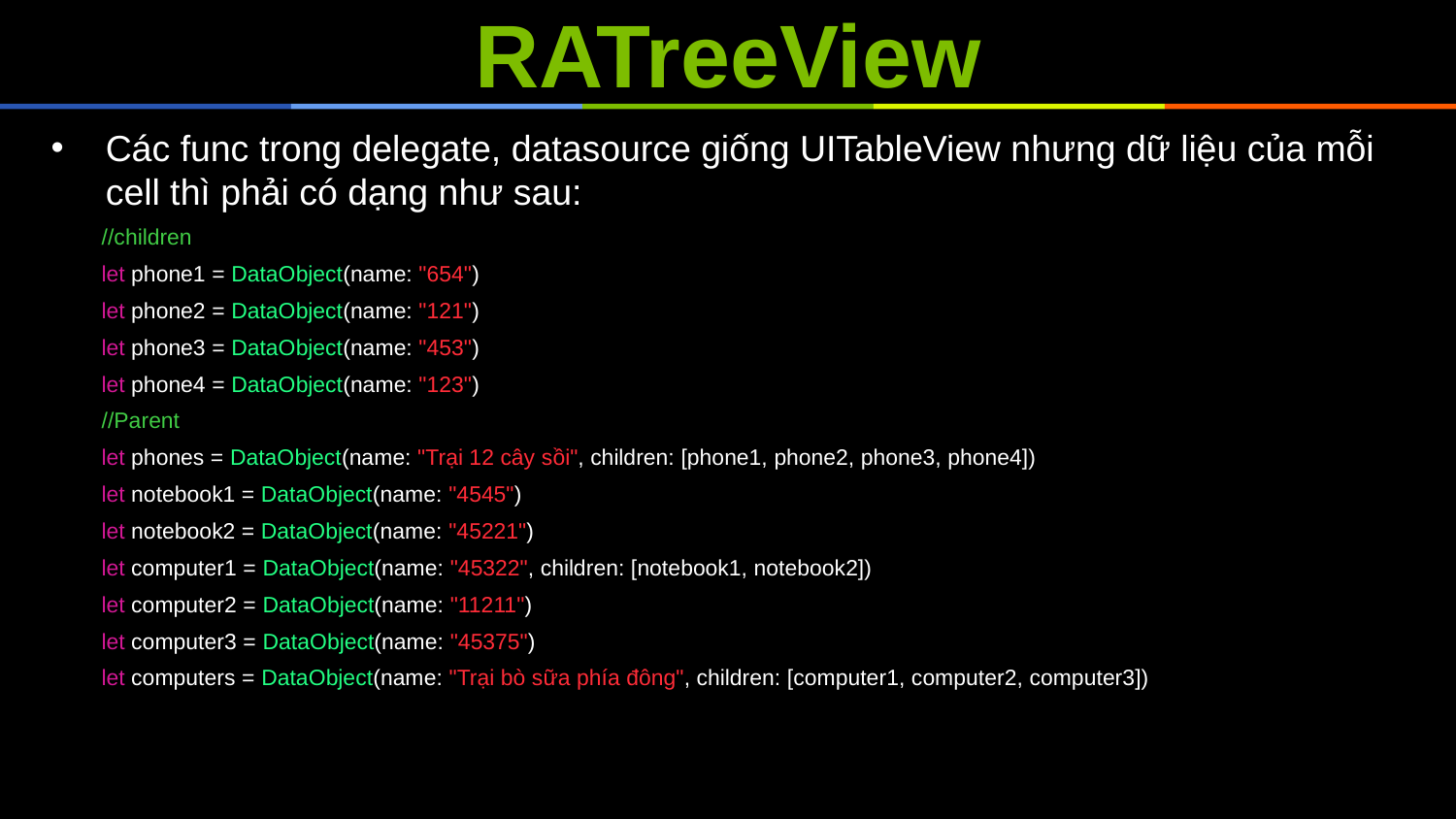

# RATreeView
Các func trong delegate, datasource giống UITableView nhưng dữ liệu của mỗi cell thì phải có dạng như sau:
        //children
        let phone1 = DataObject(name: "654")
        let phone2 = DataObject(name: "121")
        let phone3 = DataObject(name: "453")
        let phone4 = DataObject(name: "123")
        //Parent
        let phones = DataObject(name: "Trại 12 cây sồi", children: [phone1, phone2, phone3, phone4])
        let notebook1 = DataObject(name: "4545")
        let notebook2 = DataObject(name: "45221")
        let computer1 = DataObject(name: "45322", children: [notebook1, notebook2])
        let computer2 = DataObject(name: "11211")
        let computer3 = DataObject(name: "45375")
        let computers = DataObject(name: "Trại bò sữa phía đông", children: [computer1, computer2, computer3])